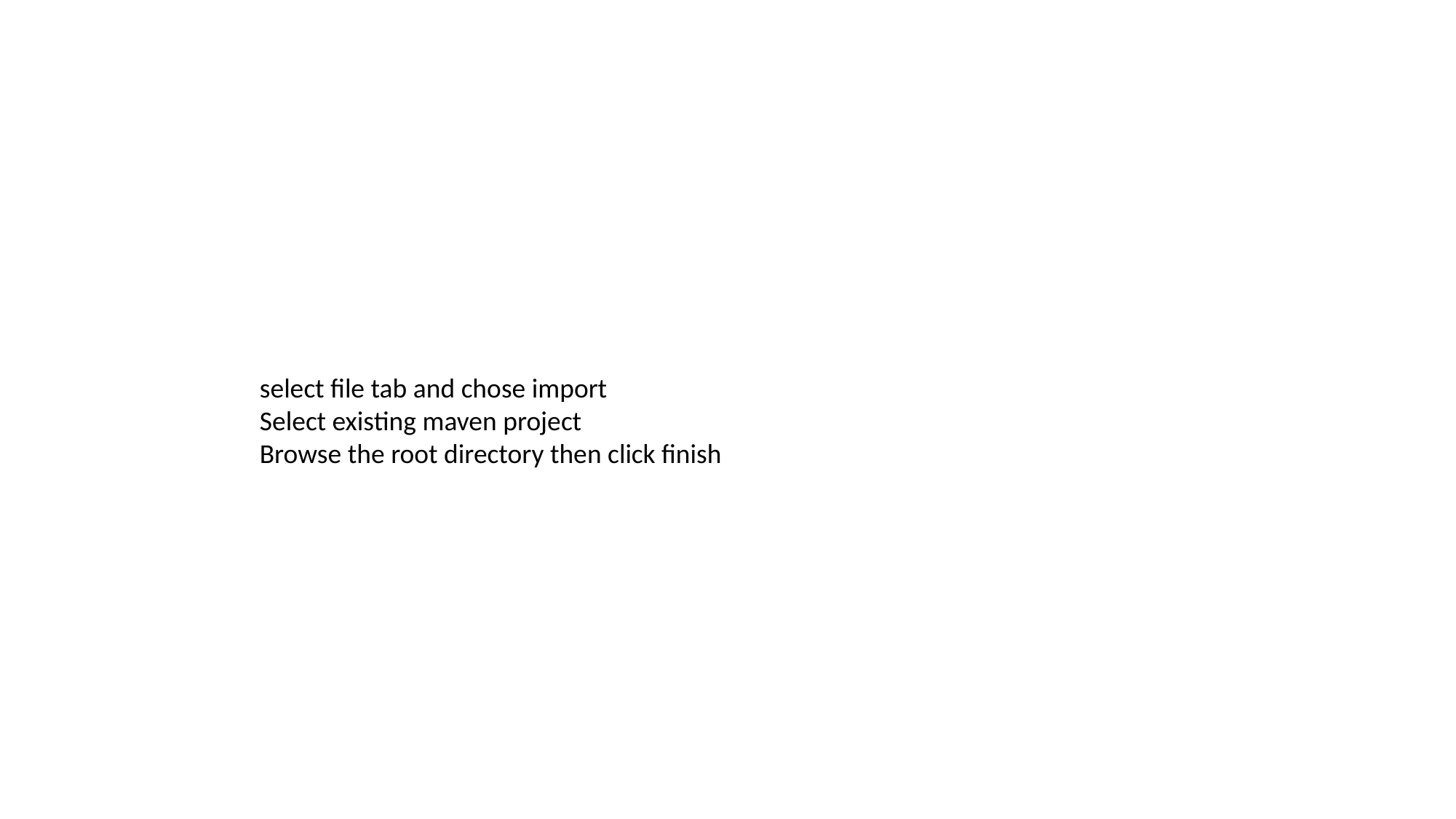

select file tab and chose import
Select existing maven project
Browse the root directory then click finish